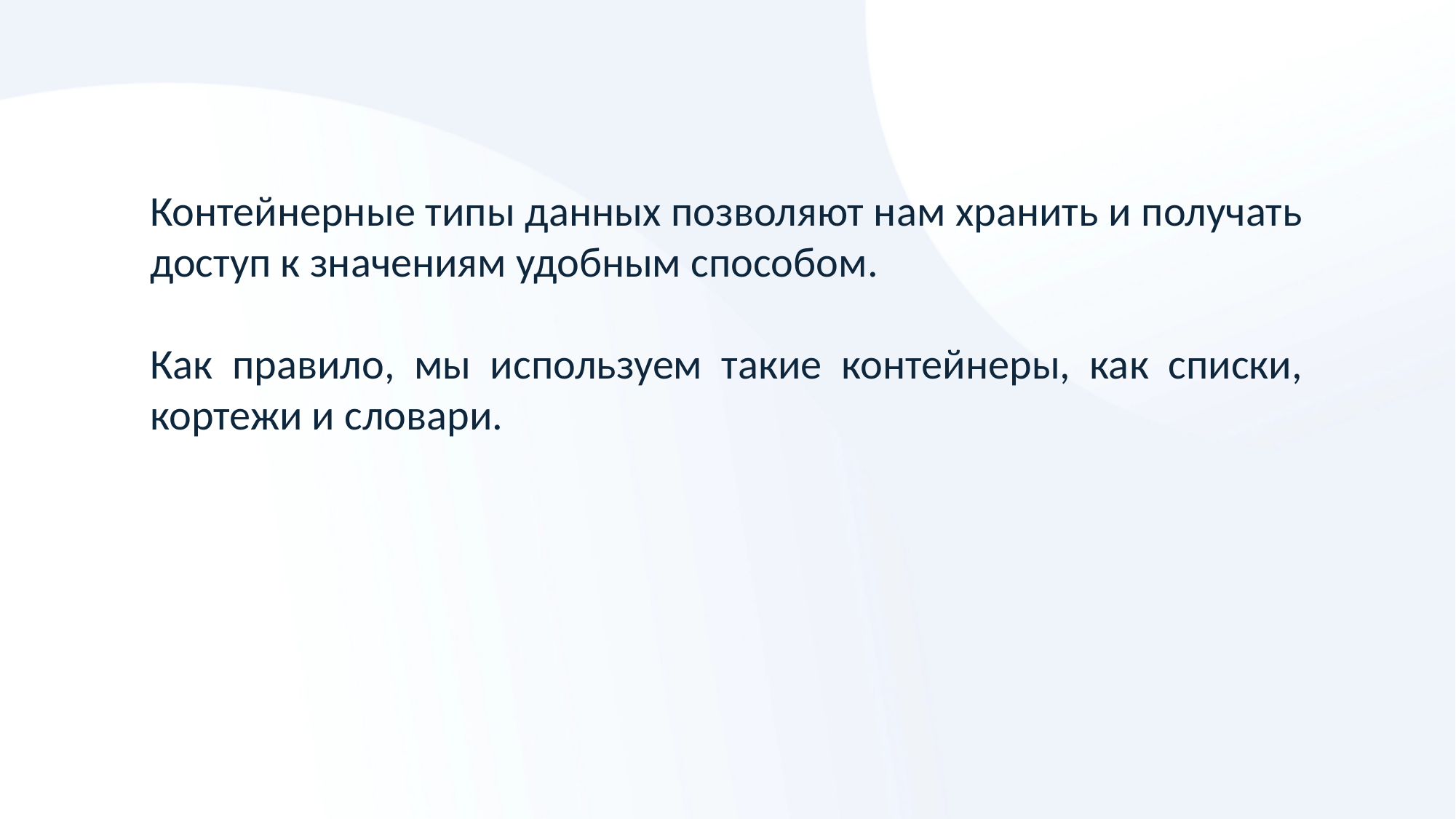

Контейнерные типы данных позволяют нам хранить и получать доступ к значениям удобным способом.

Как правило, мы используем такие контейнеры, как списки, кортежи и словари.